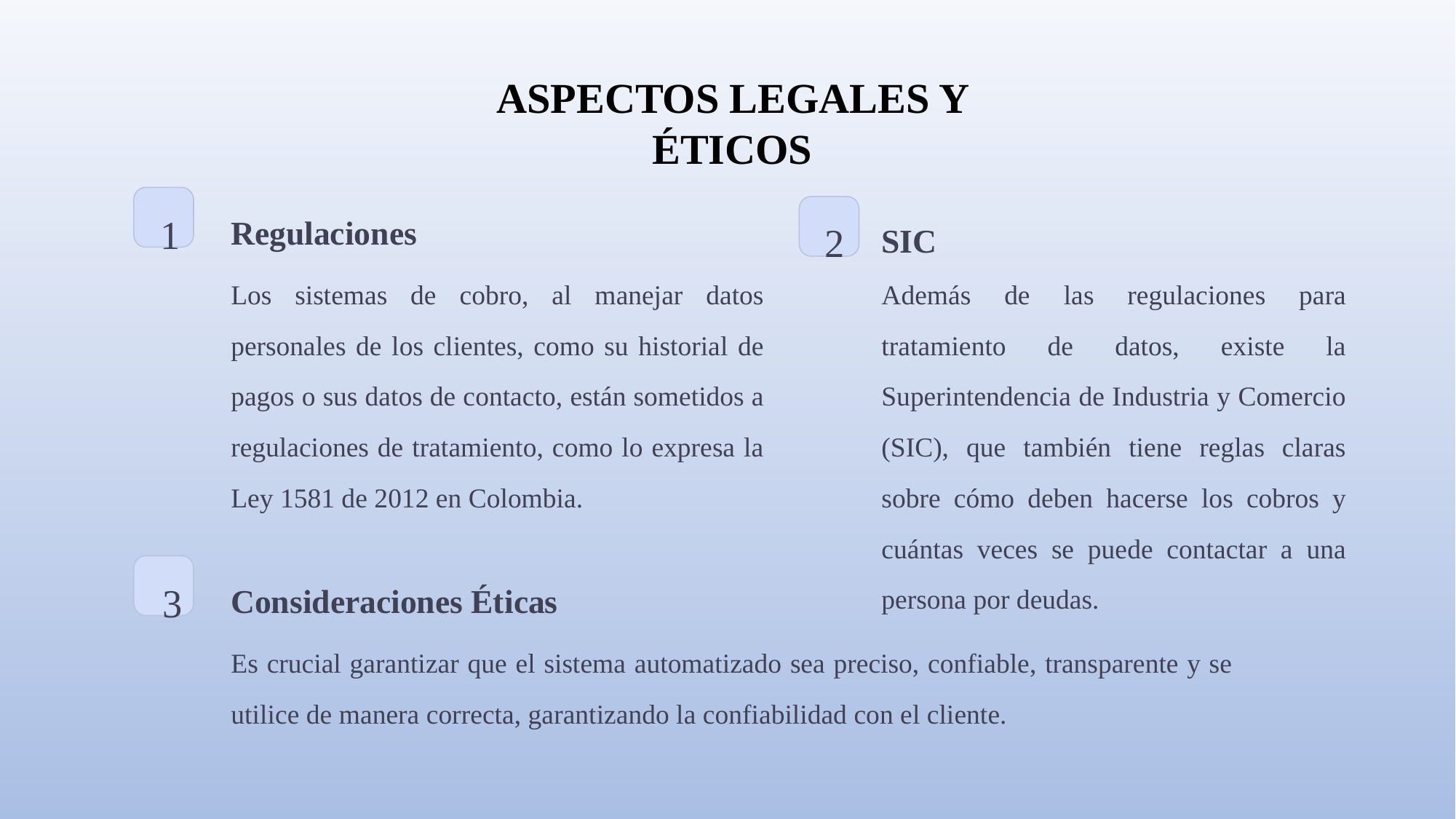

ASPECTOS LEGALES Y ÉTICOS

1
Regulaciones

2
SIC
Los sistemas de cobro, al manejar datos personales de los clientes, como su historial de pagos o sus datos de contacto, están sometidos a regulaciones de tratamiento, como lo expresa la Ley 1581 de 2012 en Colombia.
Además de las regulaciones para tratamiento de datos, existe la Superintendencia de Industria y Comercio (SIC), que también tiene reglas claras sobre cómo deben hacerse los cobros y cuántas veces se puede contactar a una persona por deudas.

3
Consideraciones Éticas
Es crucial garantizar que el sistema automatizado sea preciso, confiable, transparente y se utilice de manera correcta, garantizando la confiabilidad con el cliente.